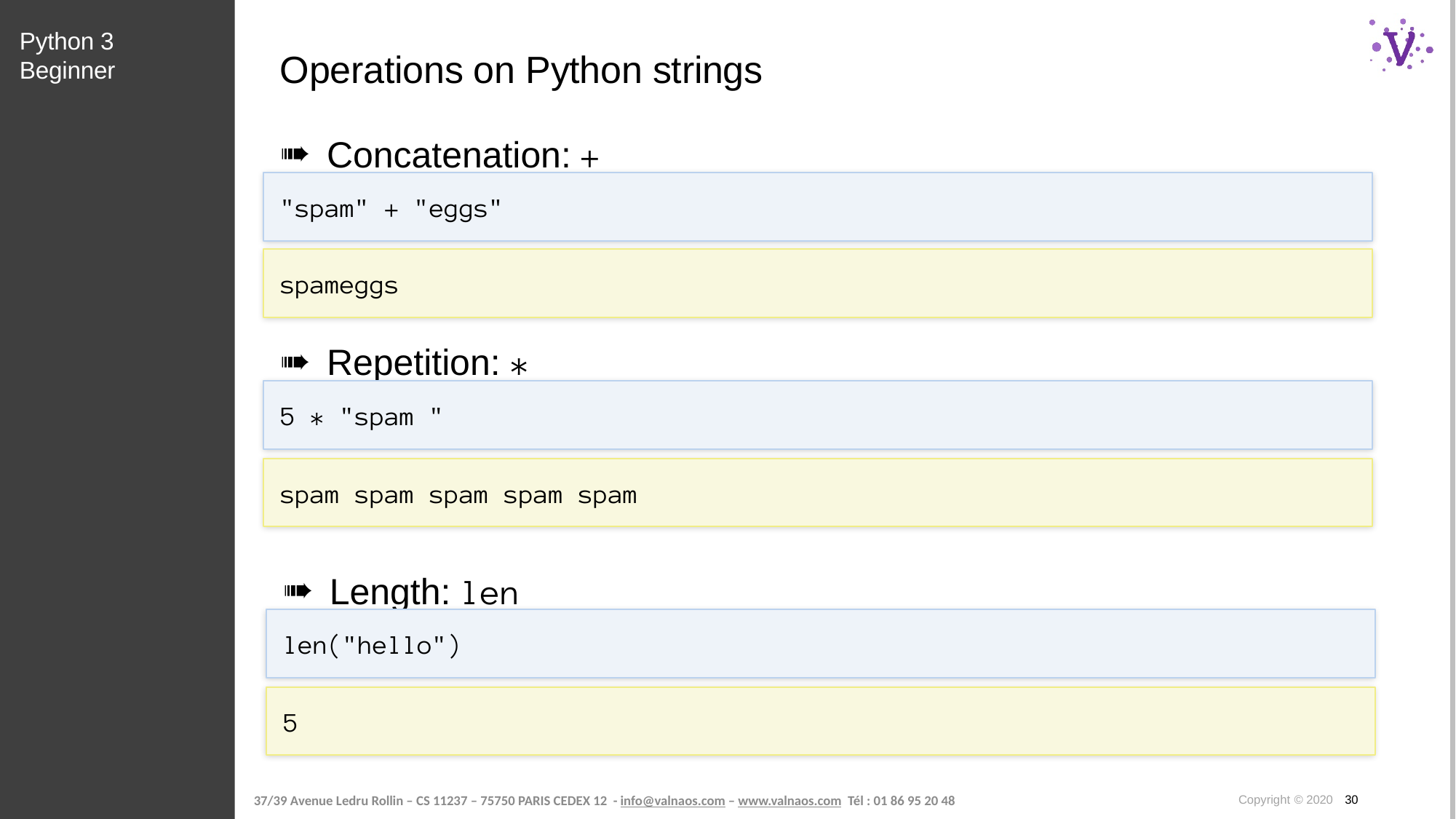

Python 3 Beginner
# Operations on Python strings
Concatenation: +
"spam" + "eggs"
spameggs
Repetition: *
5 * "spam "
spam spam spam spam spam
Length: len
len("hello")
5
Copyright © 2020   30